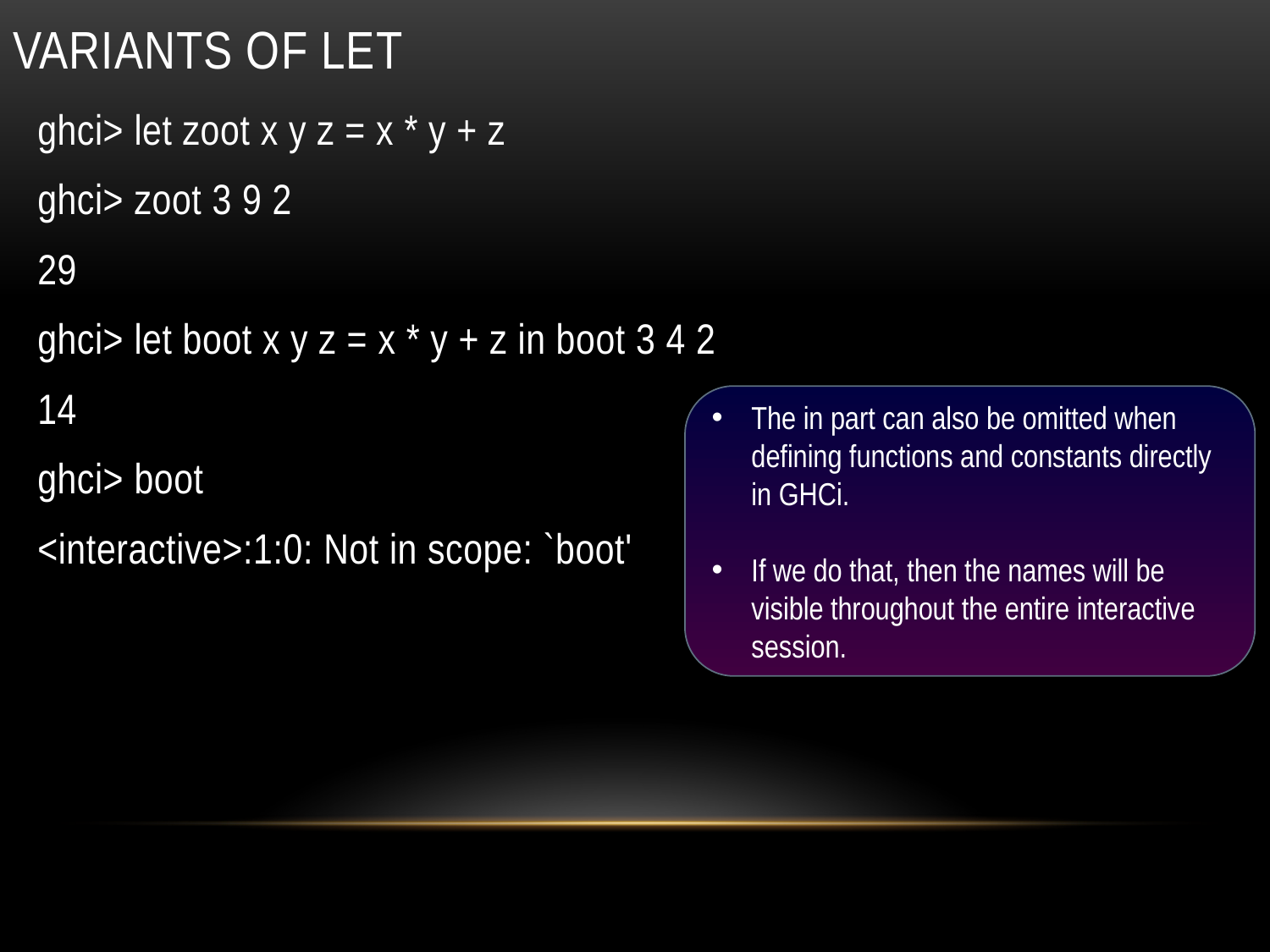

# Variants of let
ghci> let zoot x y z = x * y + z
ghci> zoot 3 9 2
29
ghci> let boot x y z = x * y + z in boot 3 4 2
14
ghci> boot
<interactive>:1:0: Not in scope: `boot'
The in part can also be omitted when defining functions and constants directly in GHCi.

If we do that, then the names will be visible throughout the entire interactive session.